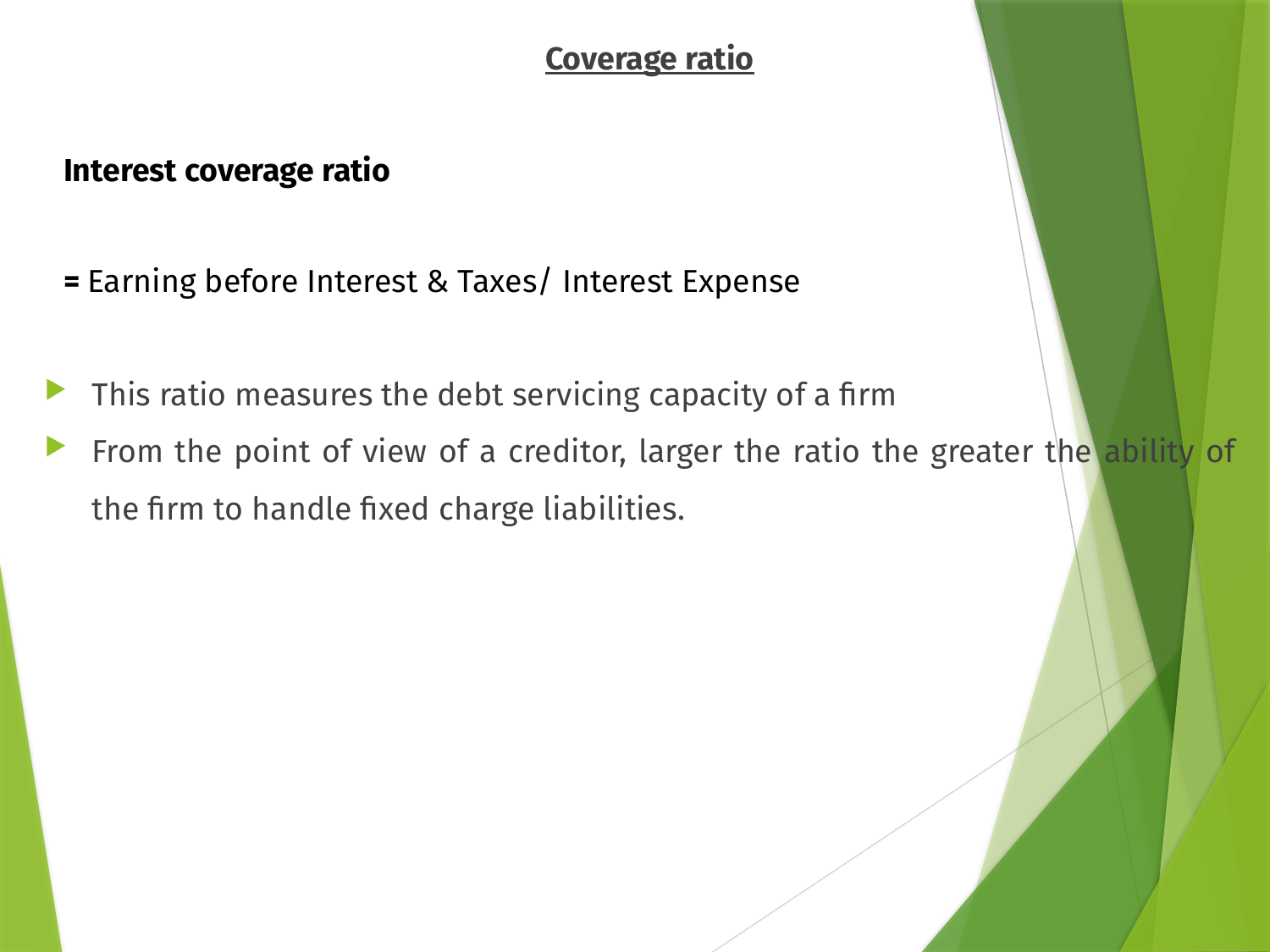

Coverage ratio

Interest coverage ratio

= Earning before Interest & Taxes/ Interest Expense

This ratio measures the debt servicing capacity of a firm
From the point of view of a creditor, larger the ratio the greater the ability of the firm to handle fixed charge liabilities.